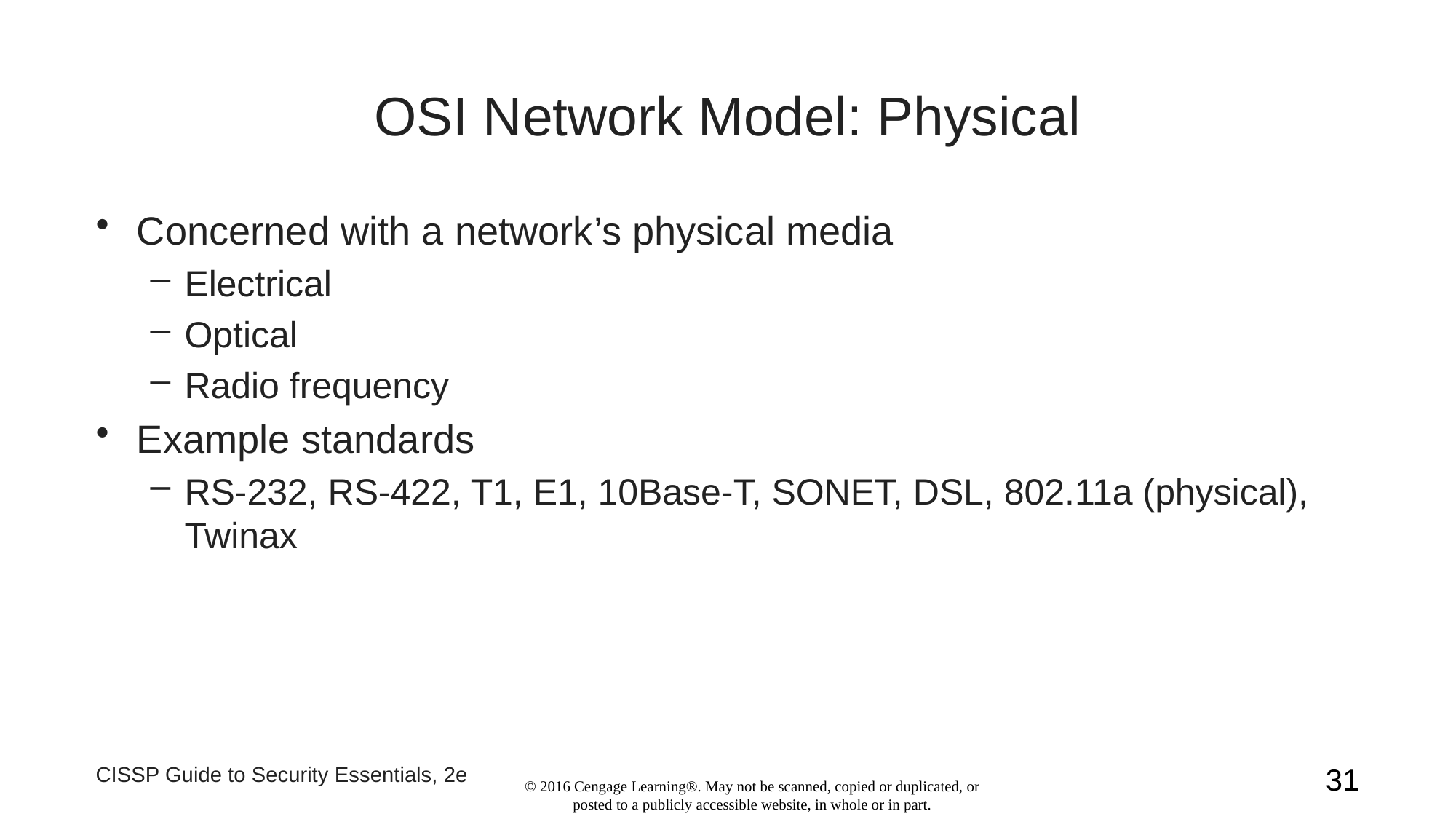

# OSI Network Model: Physical
Concerned with a network’s physical media
Electrical
Optical
Radio frequency
Example standards
RS-232, RS-422, T1, E1, 10Base-T, SONET, DSL, 802.11a (physical), Twinax
CISSP Guide to Security Essentials, 2e
31
© 2016 Cengage Learning®. May not be scanned, copied or duplicated, or posted to a publicly accessible website, in whole or in part.